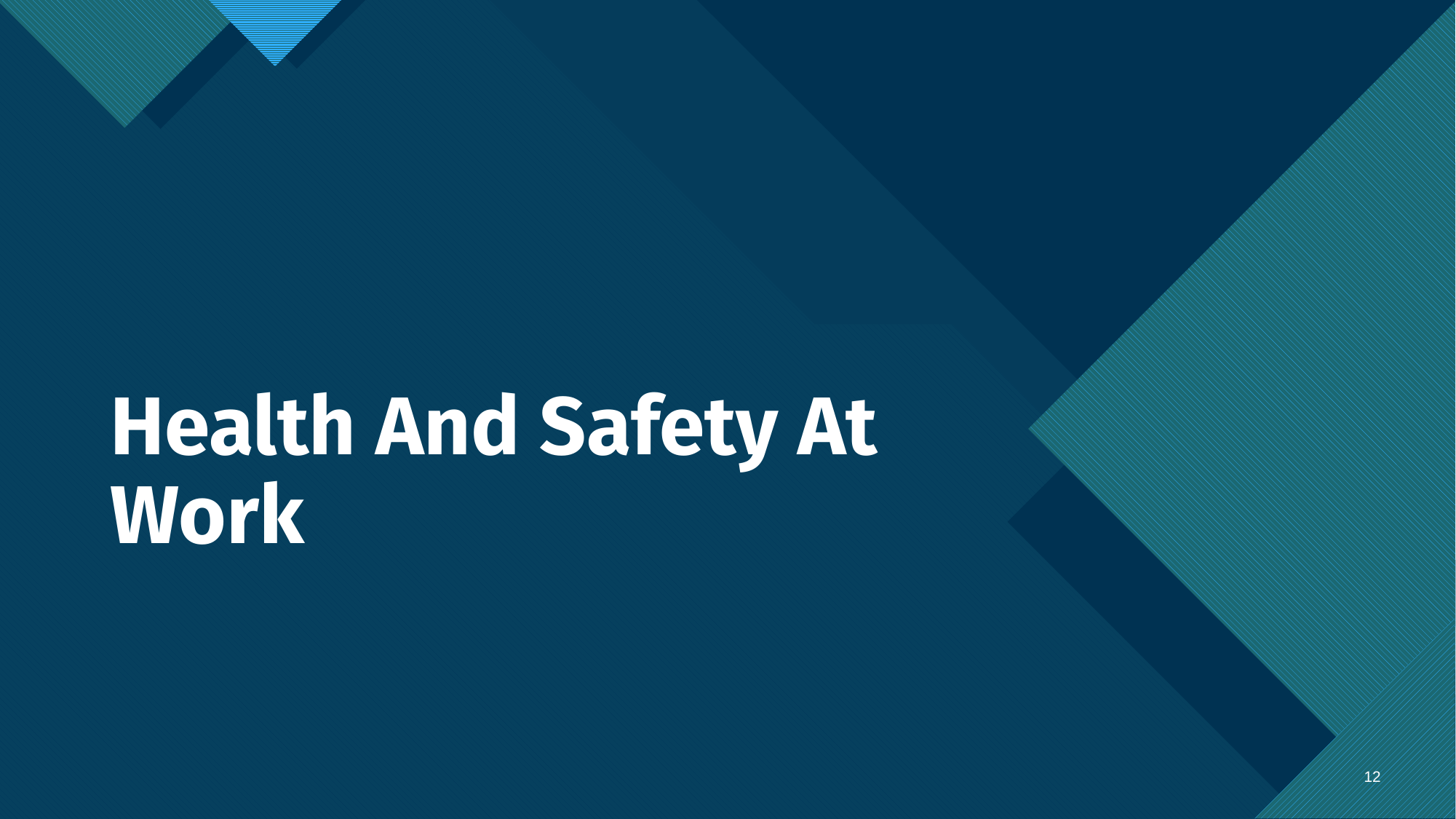

# Health And Safety At Work
12